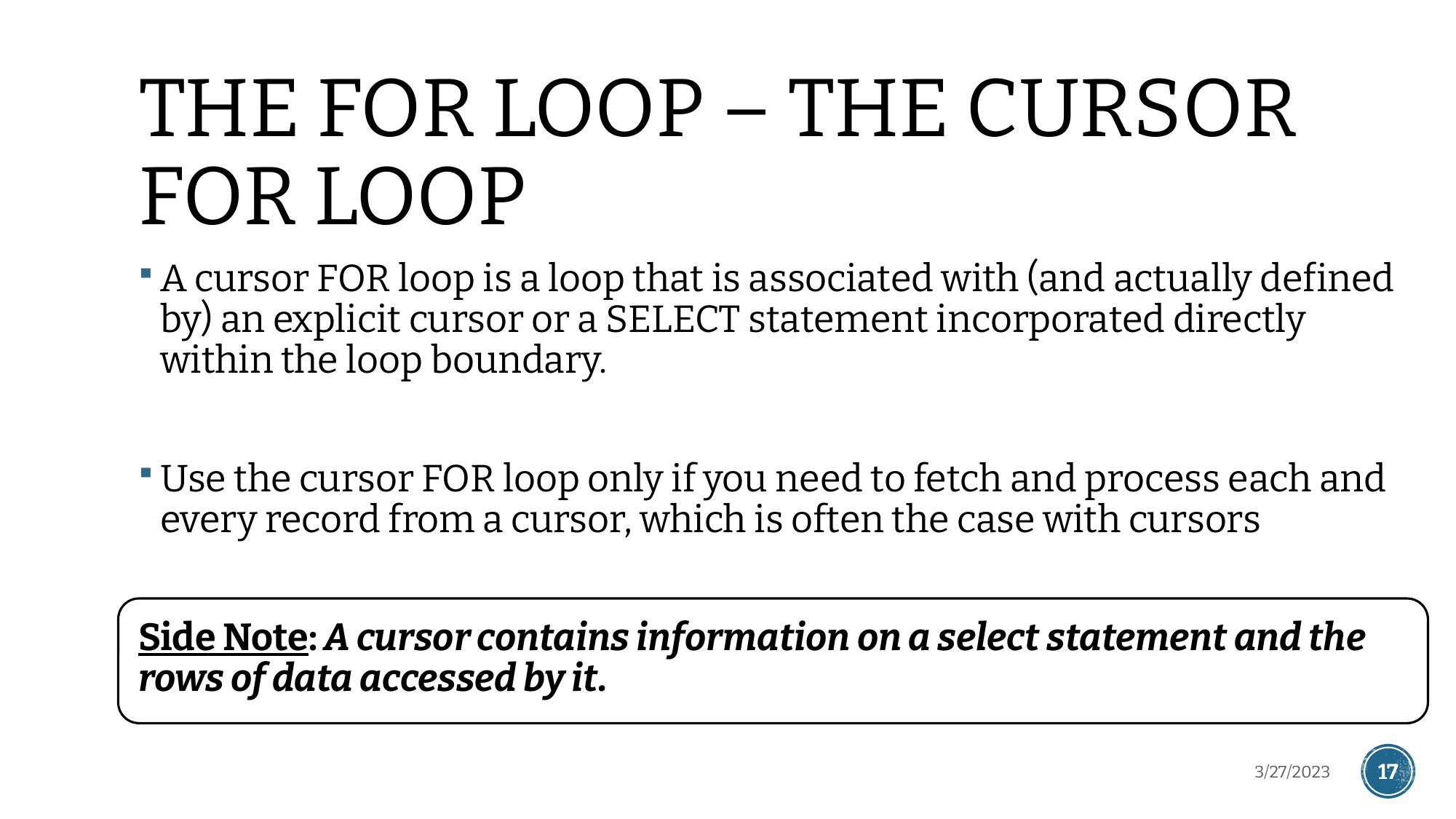

# The FOR loop – The Cursor FOR Loop
A cursor FOR loop is a loop that is associated with (and actually defined by) an explicit cursor or a SELECT statement incorporated directly within the loop boundary.

Use the cursor FOR loop only if you need to fetch and process each and every record from a cursor, which is often the case with cursors

Side Note: A cursor contains information on a select statement and the rows of data accessed by it.

3/27/2023
17